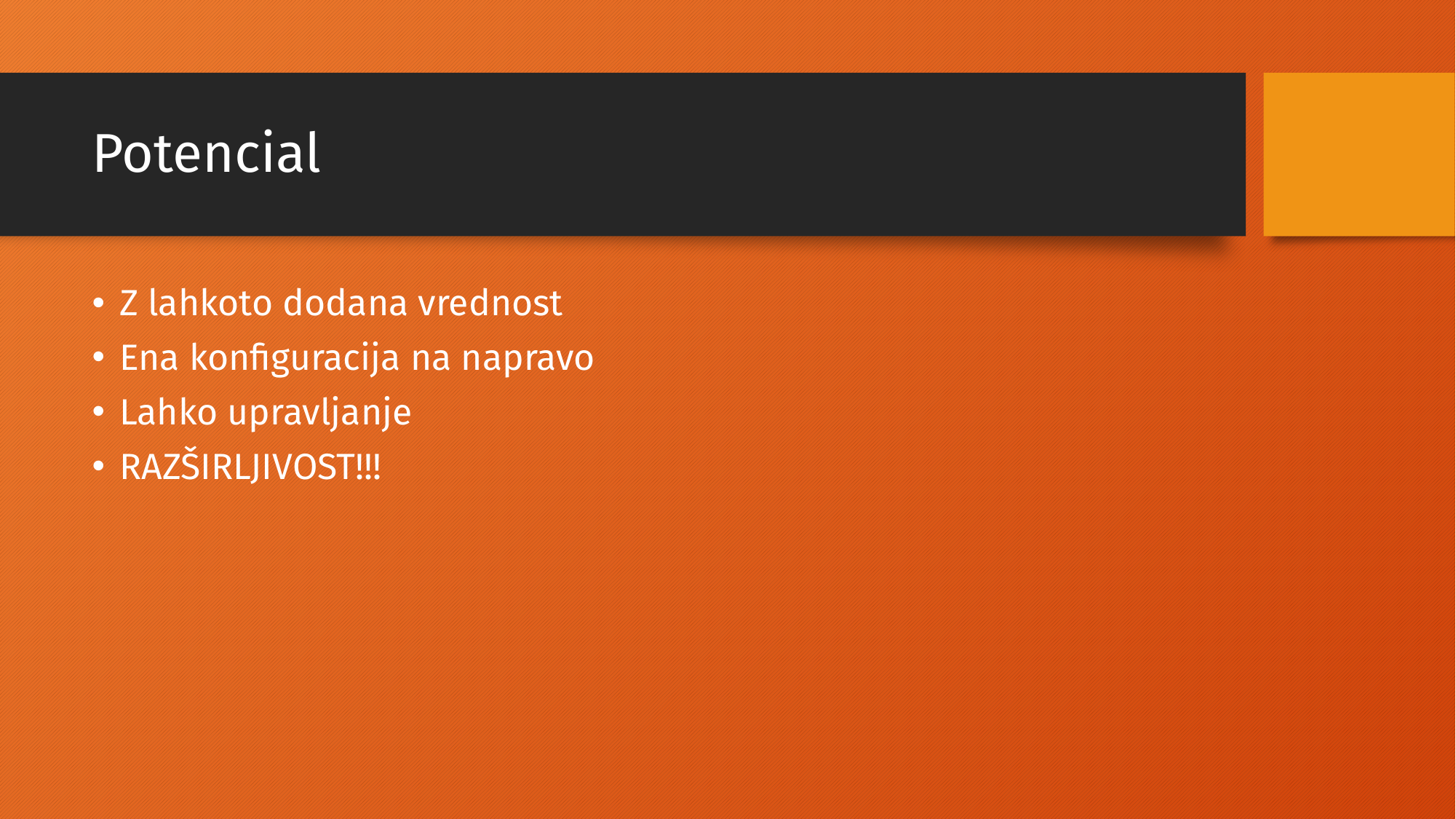

# Potencial
Z lahkoto dodana vrednost
Ena konfiguracija na napravo
Lahko upravljanje
RAZŠIRLJIVOST!!!